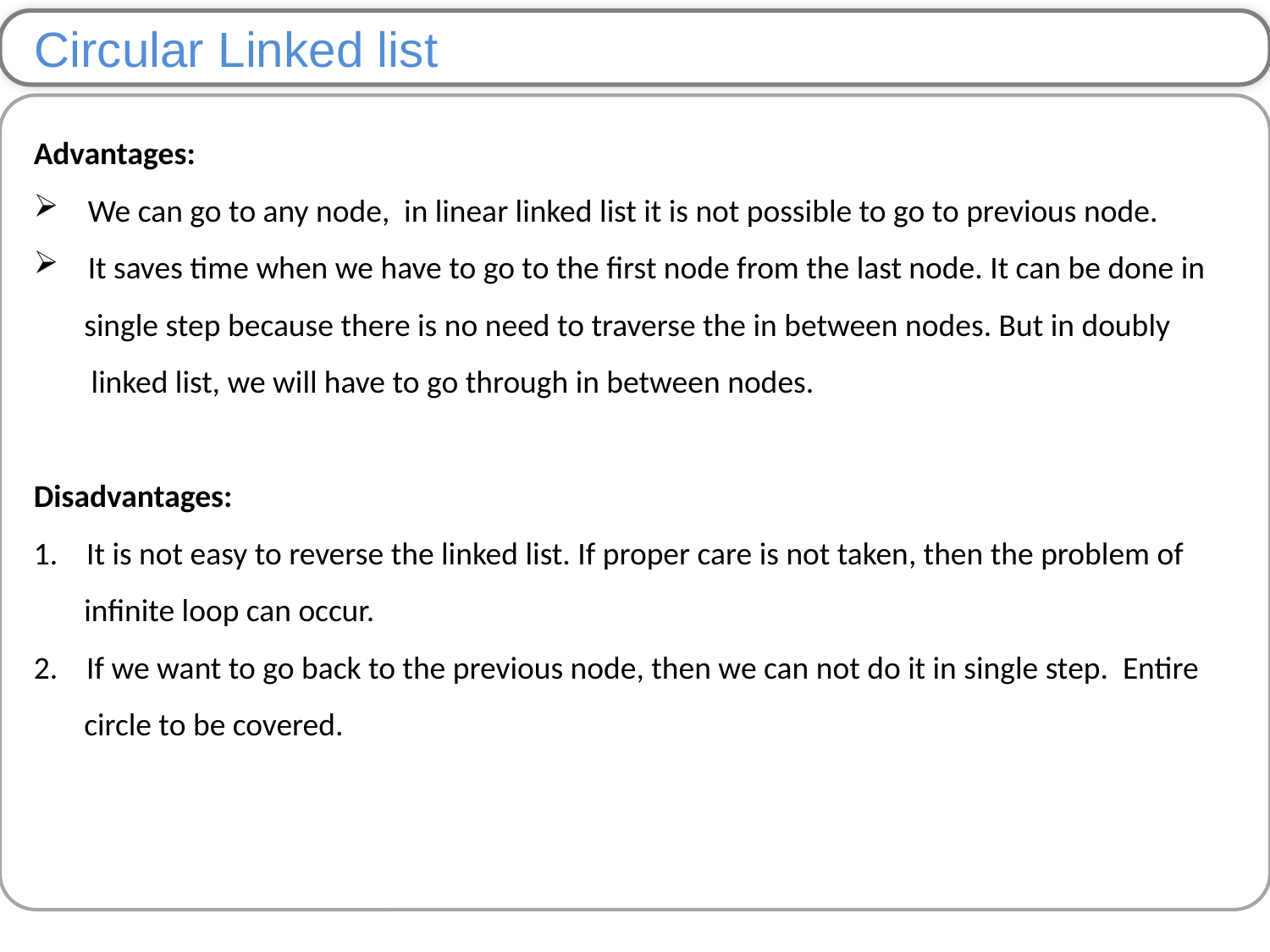

Circular Linked list

Advantages:
    We can go to any node,  in linear linked list it is not possible to go to previous node.
    It saves time when we have to go to the first node from the last node. It can be done in
       single step because there is no need to traverse the in between nodes. But in doubly
        linked list, we will have to go through in between nodes.
Disadvantages: 
1.    It is not easy to reverse the linked list. If proper care is not taken, then the problem of
       infinite loop can occur.
2.    If we want to go back to the previous node, then we can not do it in single step.  Entire
       circle to be covered.